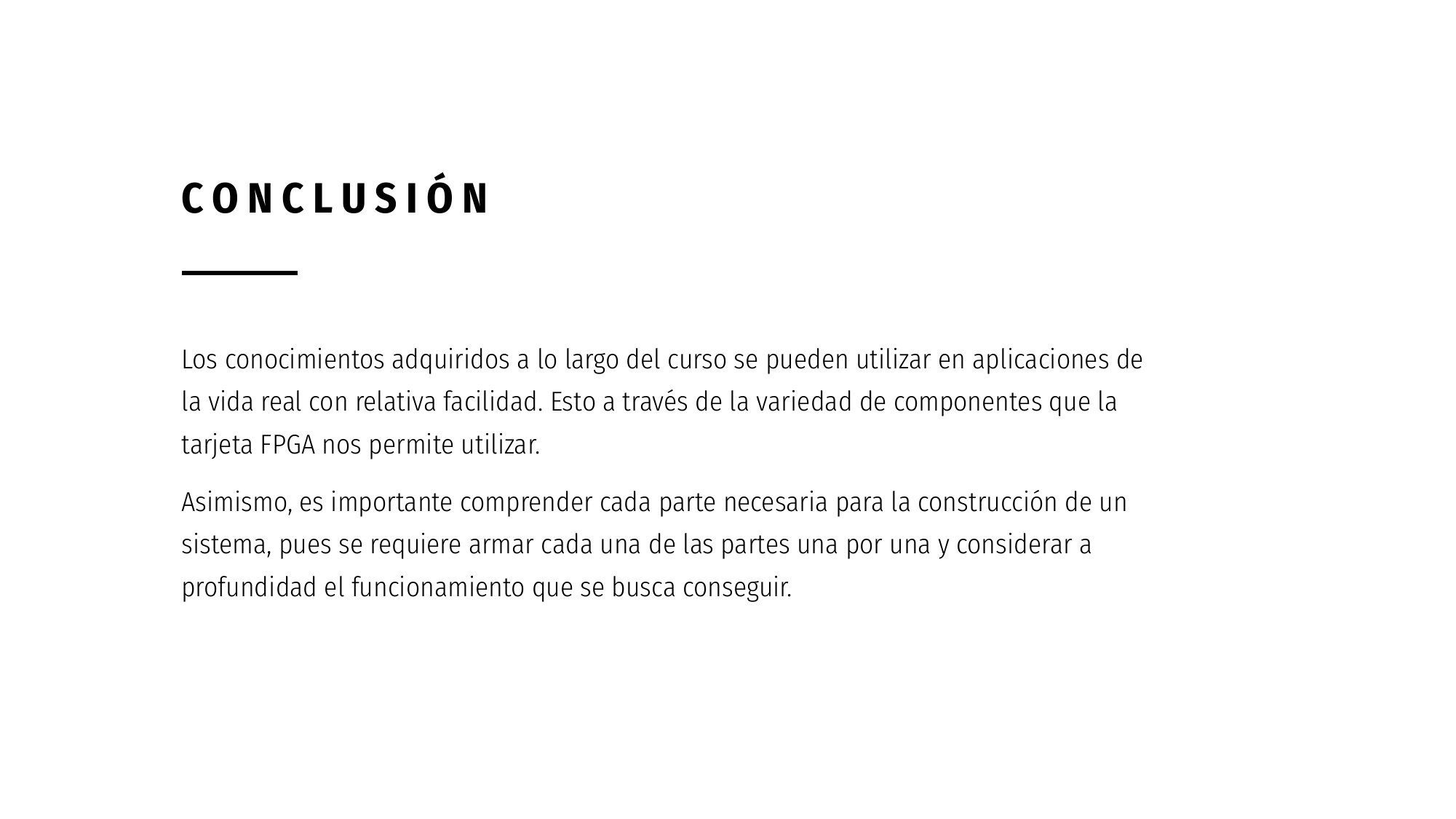

# Conclusión
Los conocimientos adquiridos a lo largo del curso se pueden utilizar en aplicaciones de la vida real con relativa facilidad. Esto a través de la variedad de componentes que la tarjeta FPGA nos permite utilizar.
Asimismo, es importante comprender cada parte necesaria para la construcción de un sistema, pues se requiere armar cada una de las partes una por una y considerar a profundidad el funcionamiento que se busca conseguir.